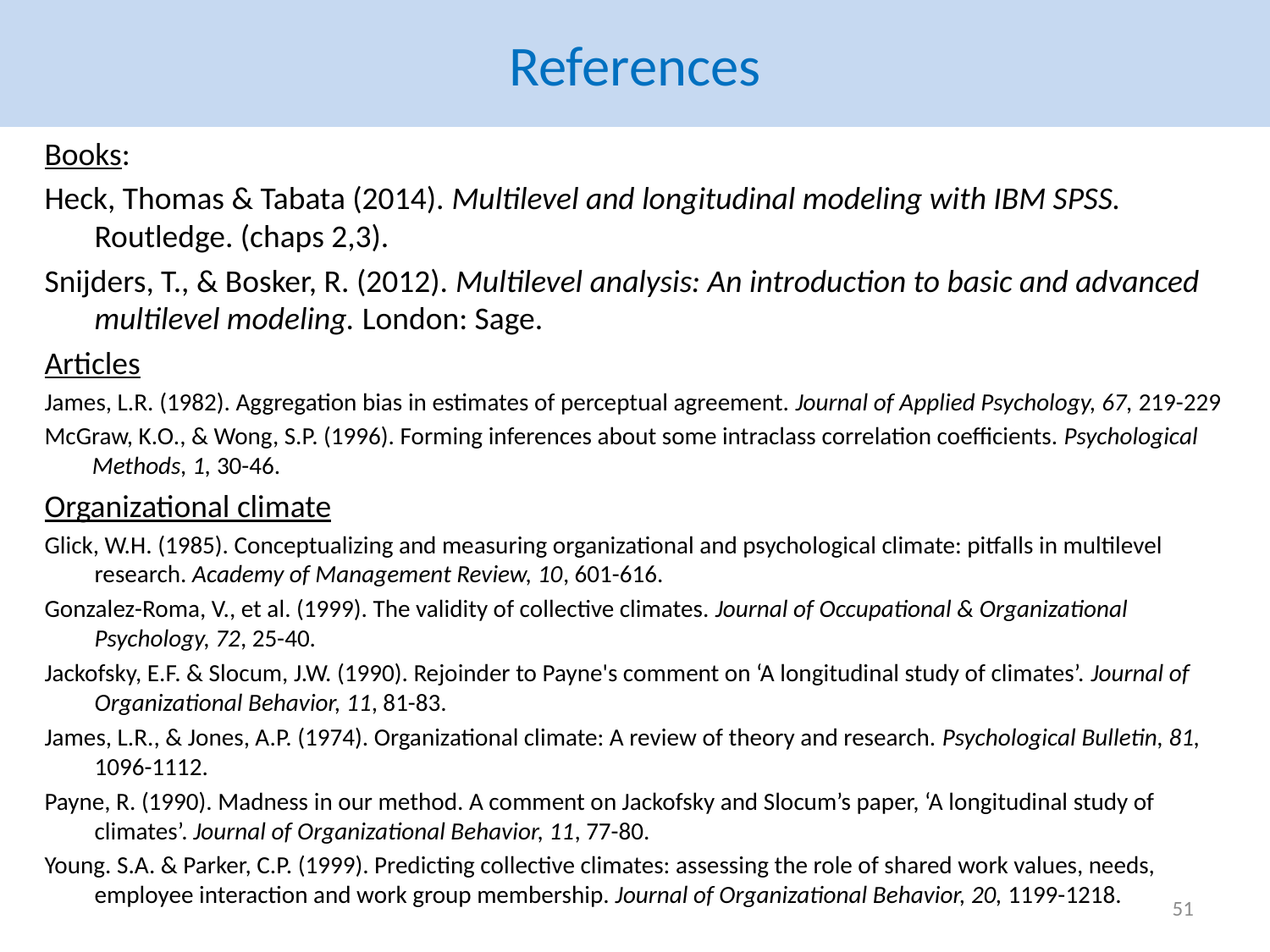

# References
Books:
Heck, Thomas & Tabata (2014). Multilevel and longitudinal modeling with IBM SPSS. Routledge. (chaps 2,3).
Snijders, T., & Bosker, R. (2012). Multilevel analysis: An introduction to basic and advanced multilevel modeling. London: Sage.
Articles
James, L.R. (1982). Aggregation bias in estimates of perceptual agreement. Journal of Applied Psychology, 67, 219-229
McGraw, K.O., & Wong, S.P. (1996). Forming inferences about some intraclass correlation coefficients. Psychological Methods, 1, 30-46.
Organizational climate
Glick, W.H. (1985). Conceptualizing and measuring organizational and psychological climate: pitfalls in multilevel research. Academy of Management Review, 10, 601-616.
Gonzalez-Roma, V., et al. (1999). The validity of collective climates. Journal of Occupational & Organizational Psychology, 72, 25-40.
Jackofsky, E.F. & Slocum, J.W. (1990). Rejoinder to Payne's comment on ‘A longitudinal study of climates’. Journal of Organizational Behavior, 11, 81-83.
James, L.R., & Jones, A.P. (1974). Organizational climate: A review of theory and research. Psychological Bulletin, 81, 1096-1112.
Payne, R. (1990). Madness in our method. A comment on Jackofsky and Slocum’s paper, ‘A longitudinal study of climates’. Journal of Organizational Behavior, 11, 77-80.
Young. S.A. & Parker, C.P. (1999). Predicting collective climates: assessing the role of shared work values, needs, employee interaction and work group membership. Journal of Organizational Behavior, 20, 1199-1218.

51